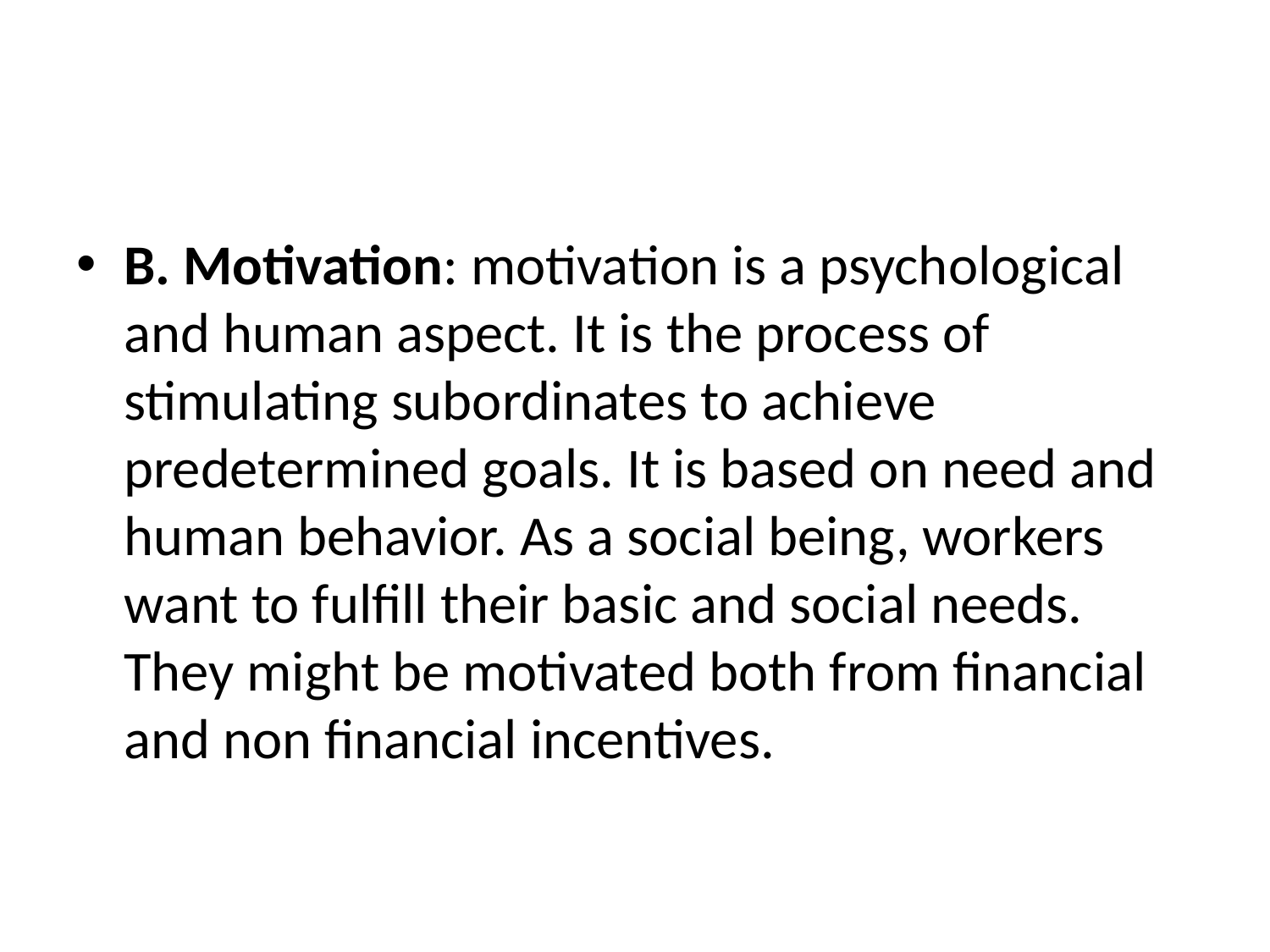

#
B. Motivation: motivation is a psychological and human aspect. It is the process of stimulating subordinates to achieve predetermined goals. It is based on need and human behavior. As a social being, workers want to fulfill their basic and social needs. They might be motivated both from financial and non financial incentives.